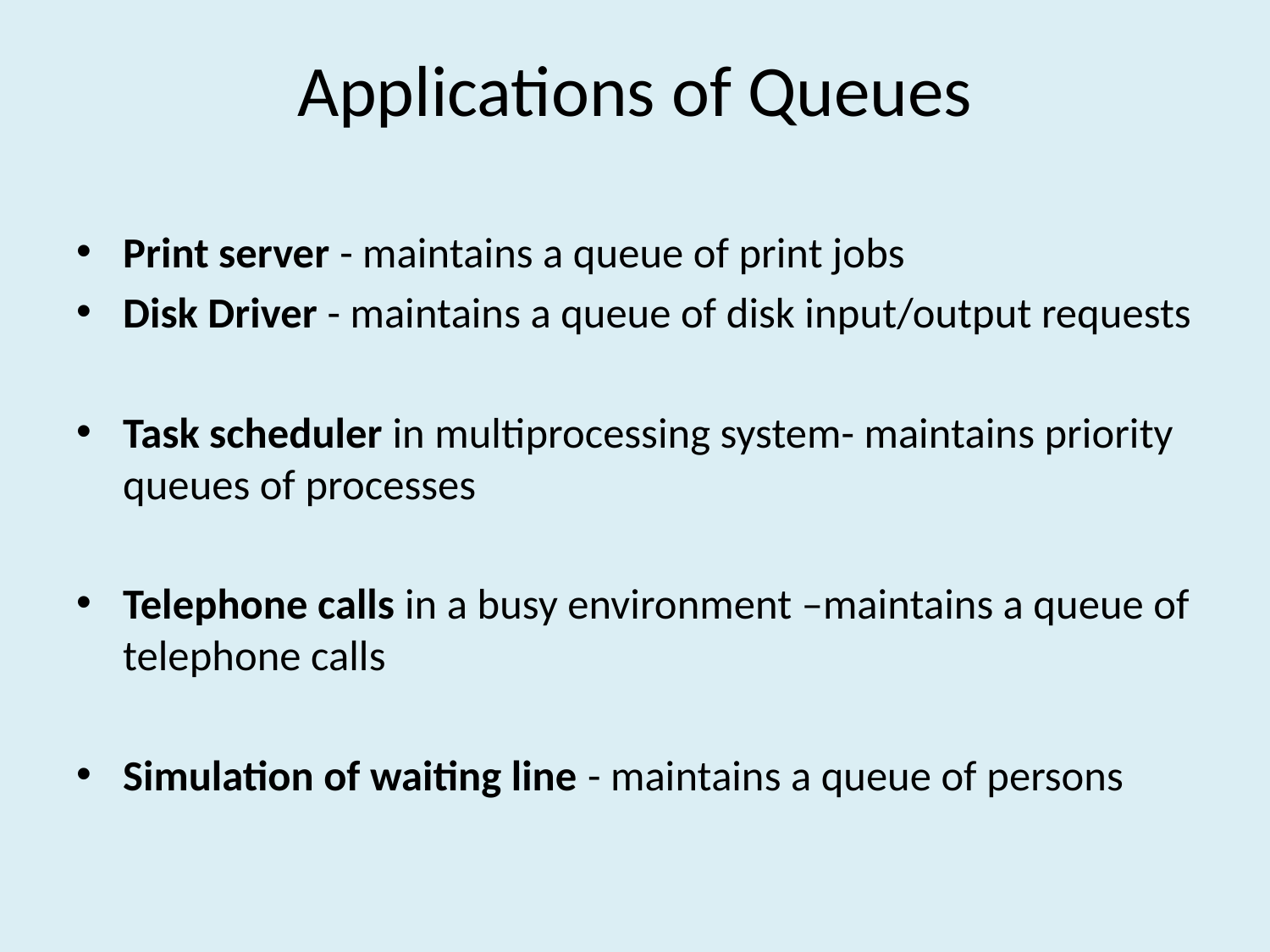

# Applications of Queues

Print server - maintains a queue of print jobs
Disk Driver - maintains a queue of disk input/output requests

Task scheduler in multiprocessing system- maintains priority queues of processes

Telephone calls in a busy environment –maintains a queue of telephone calls

Simulation of waiting line - maintains a queue of persons